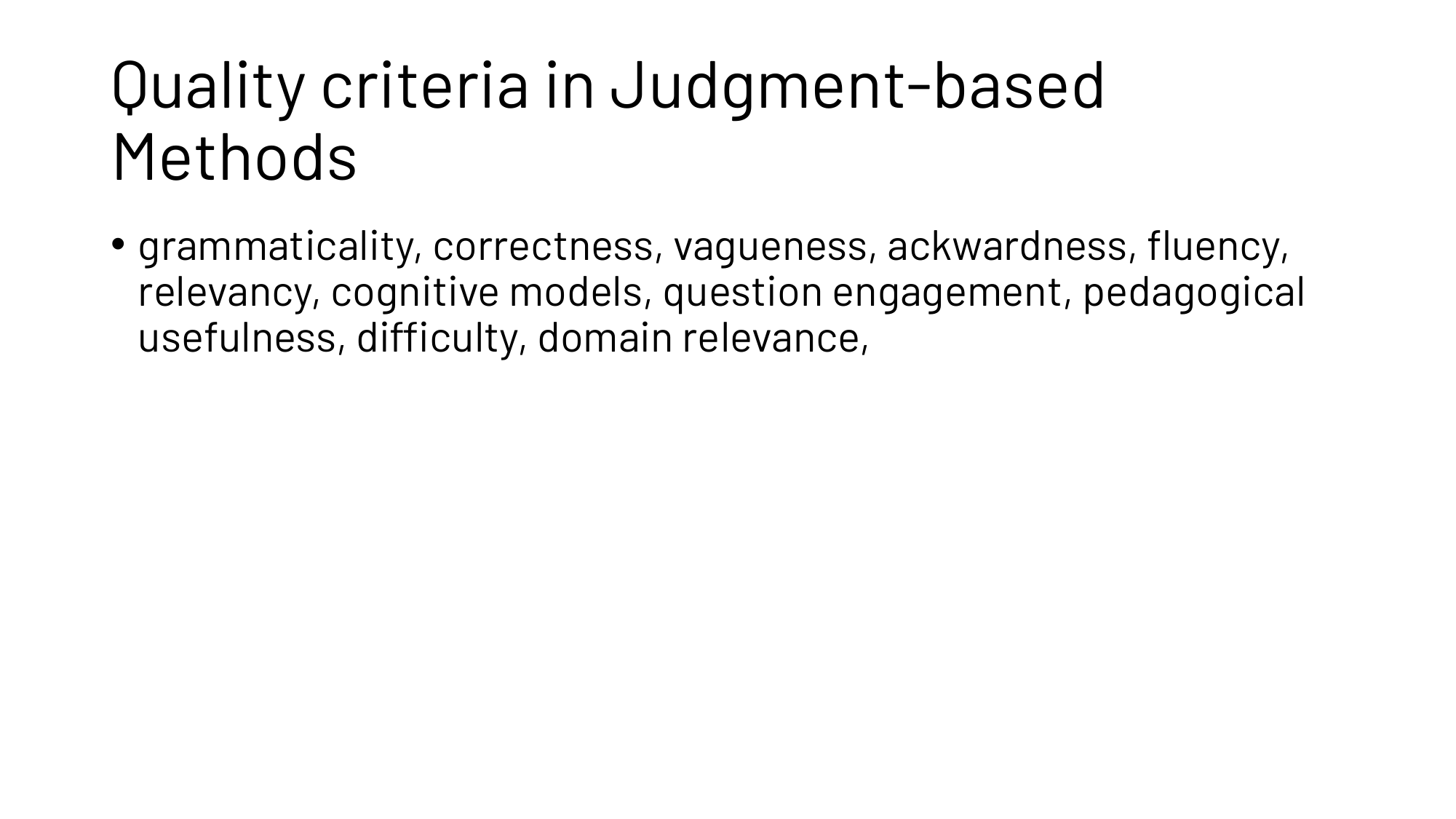

# Quality criteria in Judgment-based Methods
grammaticality, correctness, vagueness, ackwardness, fluency, relevancy, cognitive models, question engagement, pedagogical usefulness, difficulty, domain relevance,